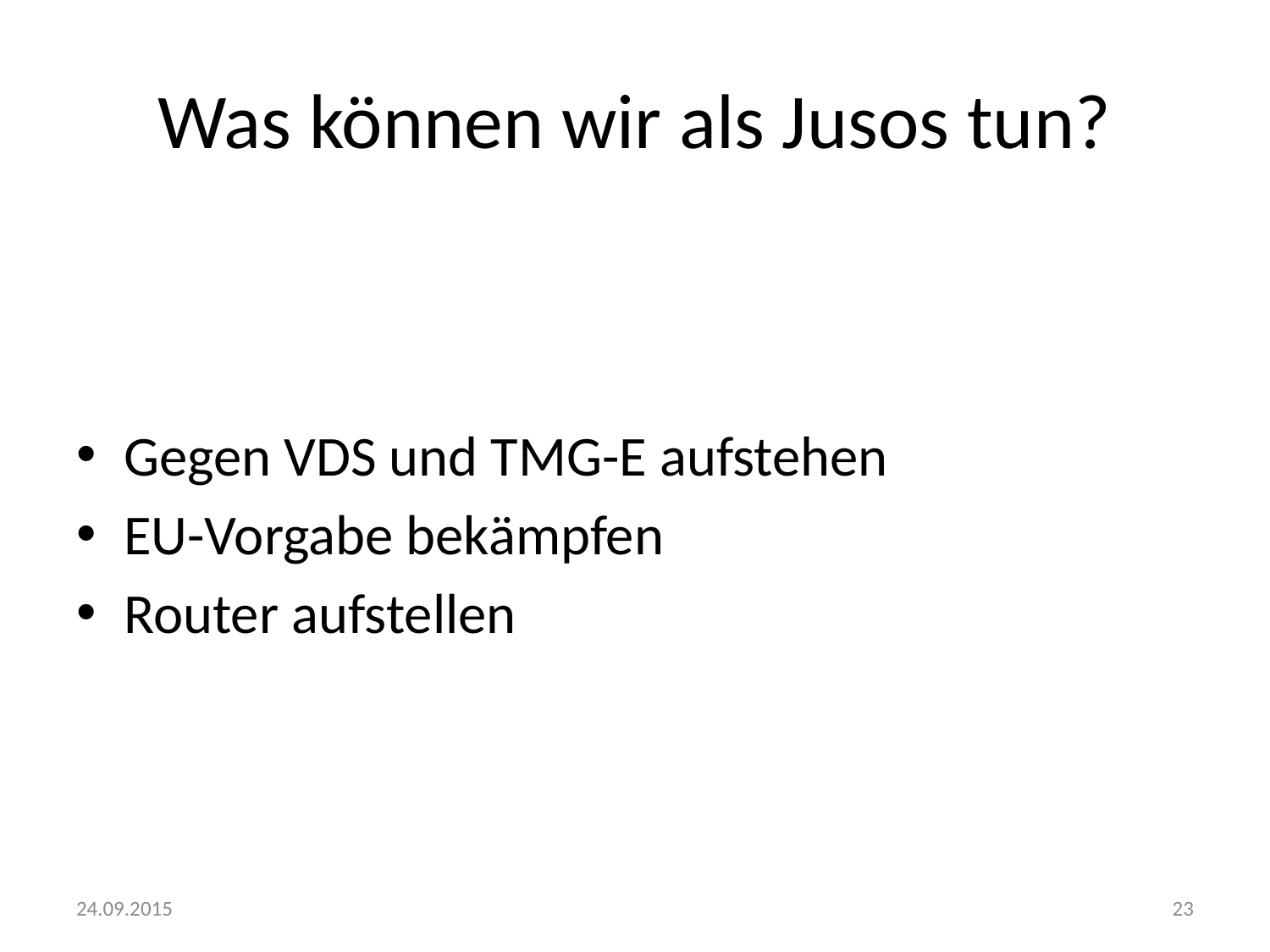

# Was können wir als Jusos tun?
Gegen VDS und TMG-E aufstehen
EU-Vorgabe bekämpfen
Router aufstellen

24.09.2015
23